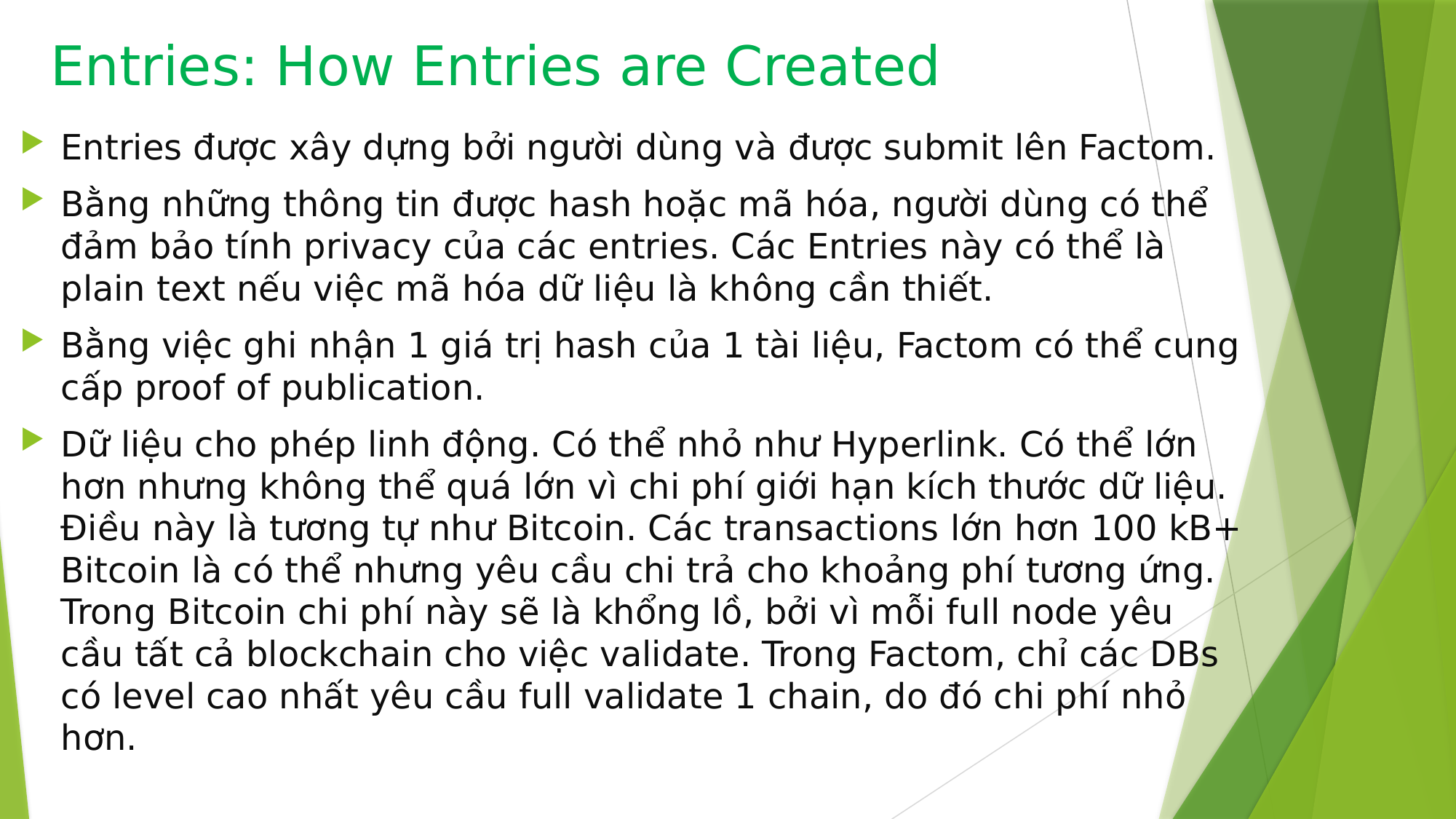

# Entries: How Entries are Created
Entries được xây dựng bởi người dùng và được submit lên Factom.
Bằng những thông tin được hash hoặc mã hóa, người dùng có thể đảm bảo tính privacy của các entries. Các Entries này có thể là plain text nếu việc mã hóa dữ liệu là không cần thiết.
Bằng việc ghi nhận 1 giá trị hash của 1 tài liệu, Factom có thể cung cấp proof of publication.
Dữ liệu cho phép linh động. Có thể nhỏ như Hyperlink. Có thể lớn hơn nhưng không thể quá lớn vì chi phí giới hạn kích thước dữ liệu. Điều này là tương tự như Bitcoin. Các transactions lớn hơn 100 kB+ Bitcoin là có thể nhưng yêu cầu chi trả cho khoảng phí tương ứng. Trong Bitcoin chi phí này sẽ là khổng lồ, bởi vì mỗi full node yêu cầu tất cả blockchain cho việc validate. Trong Factom, chỉ các DBs có level cao nhất yêu cầu full validate 1 chain, do đó chi phí nhỏ hơn.

22